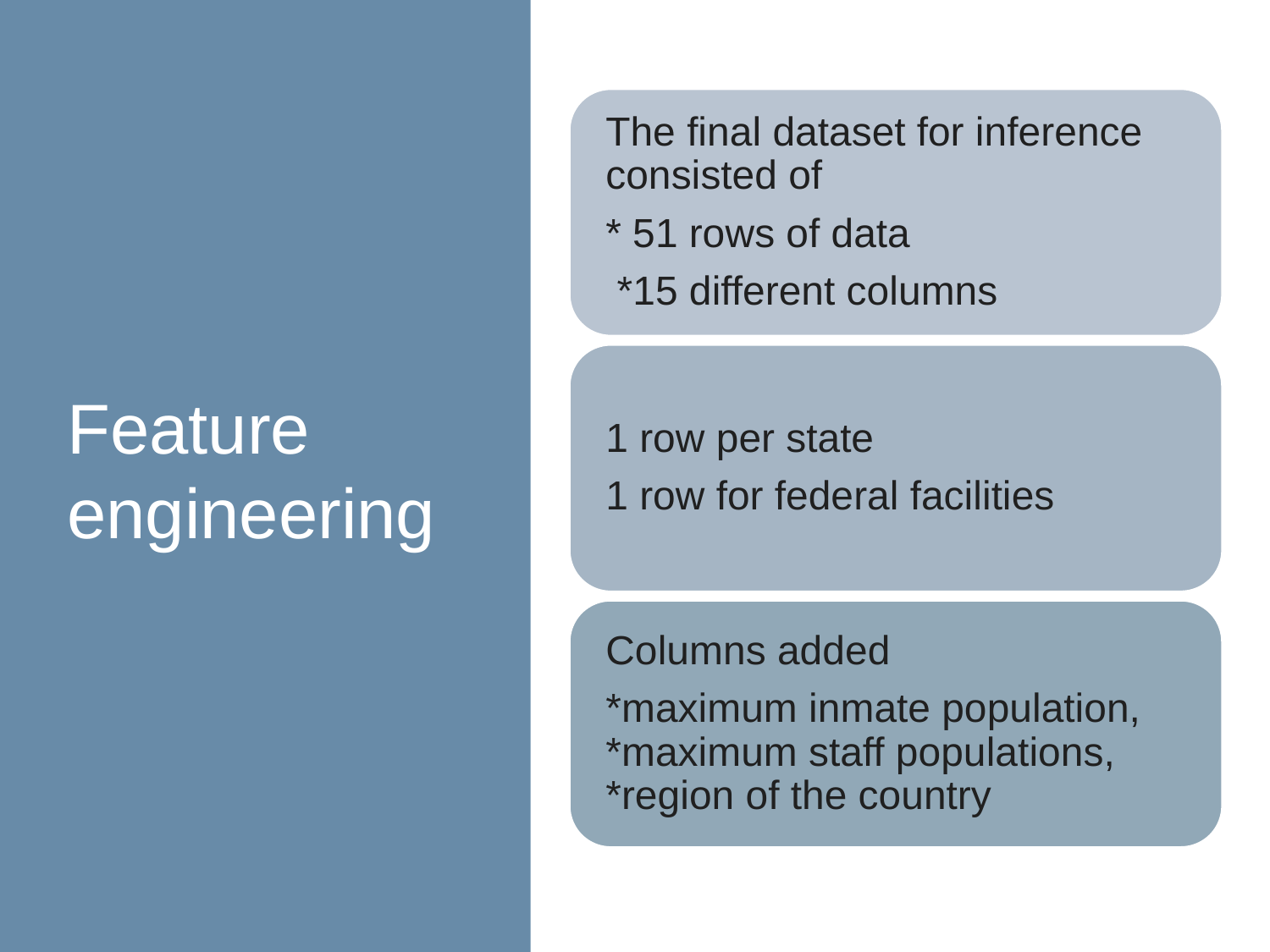

# Feature engineering
The final dataset for inference consisted of
* 51 rows of data
 *15 different columns
1 row per state
1 row for federal facilities
Columns added
*maximum inmate population, *maximum staff populations, *region of the country